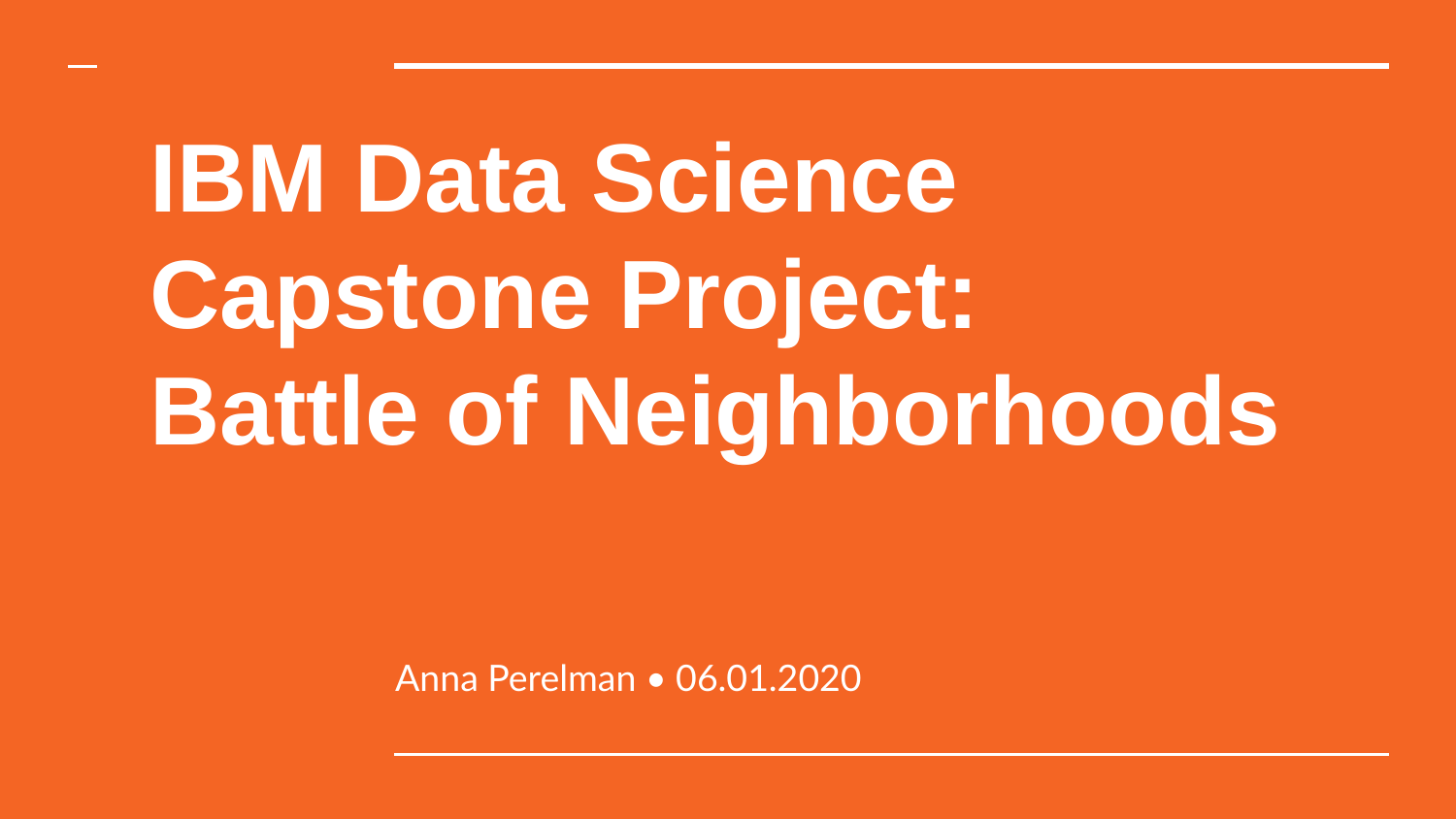

# IBM Data Science Capstone Project: Battle of Neighborhoods
Anna Perelman • 06.01.2020